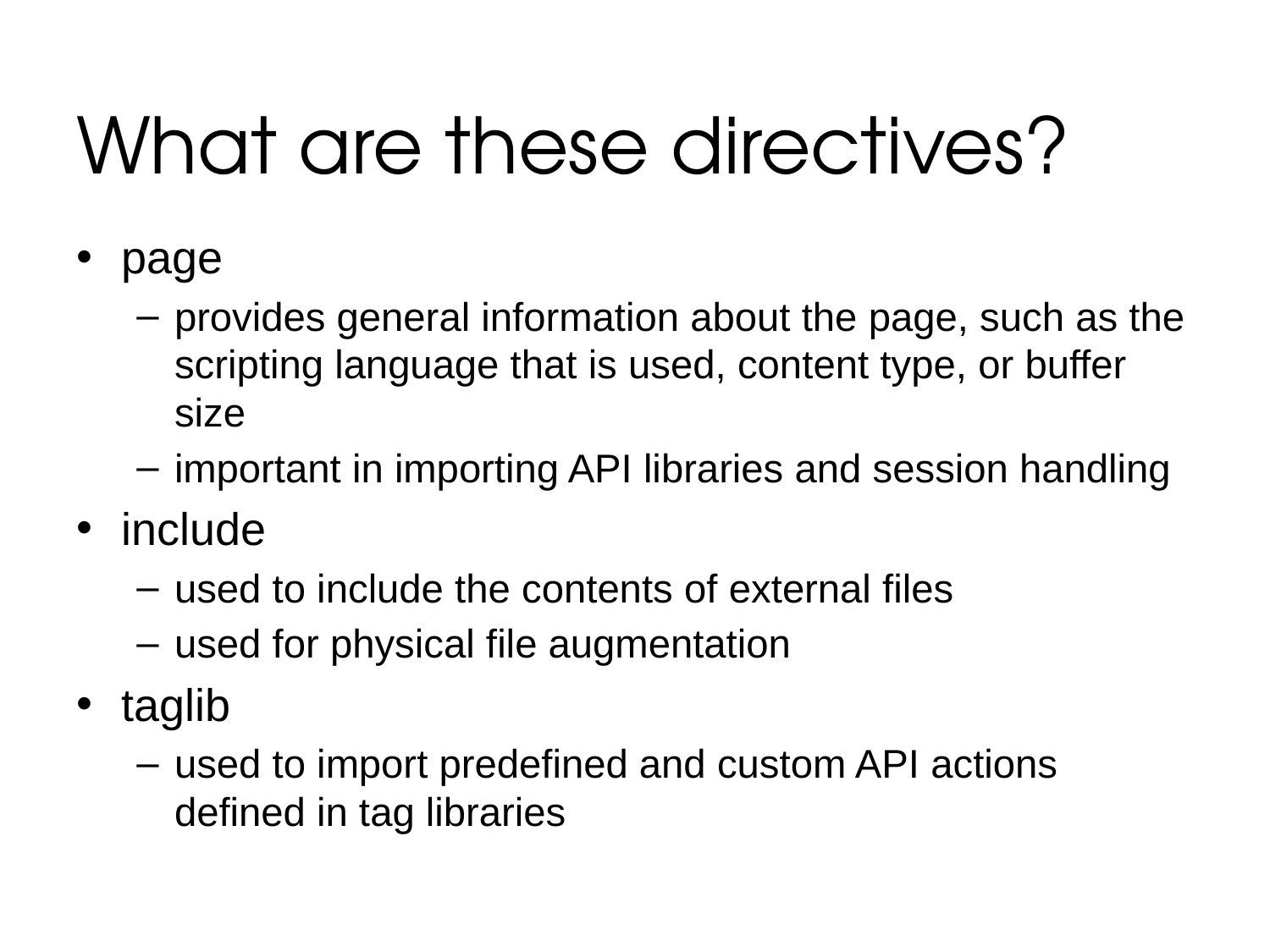

# What are these directives?
page
provides general information about the page, such as the scripting language that is used, content type, or buffer size
important in importing API libraries and session handling
include
used to include the contents of external files
used for physical file augmentation
taglib
used to import predefined and custom API actions defined in tag libraries